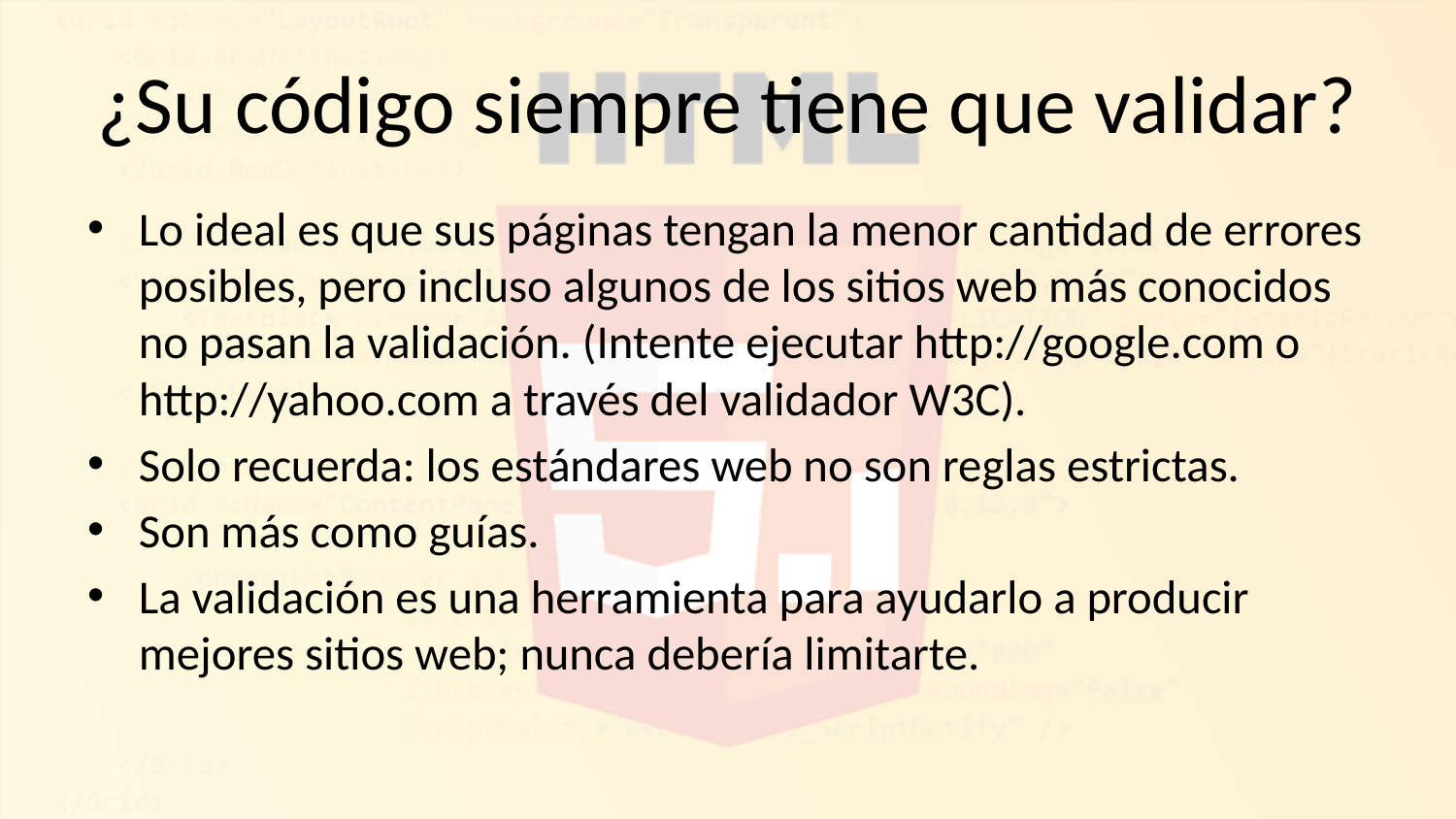

# ¿Su código siempre tiene que validar?
Lo ideal es que sus páginas tengan la menor cantidad de errores posibles, pero incluso algunos de los sitios web más conocidos no pasan la validación. (Intente ejecutar http://google.com o http://yahoo.com a través del validador W3C).
Solo recuerda: los estándares web no son reglas estrictas.
Son más como guías.
La validación es una herramienta para ayudarlo a producir mejores sitios web; nunca debería limitarte.